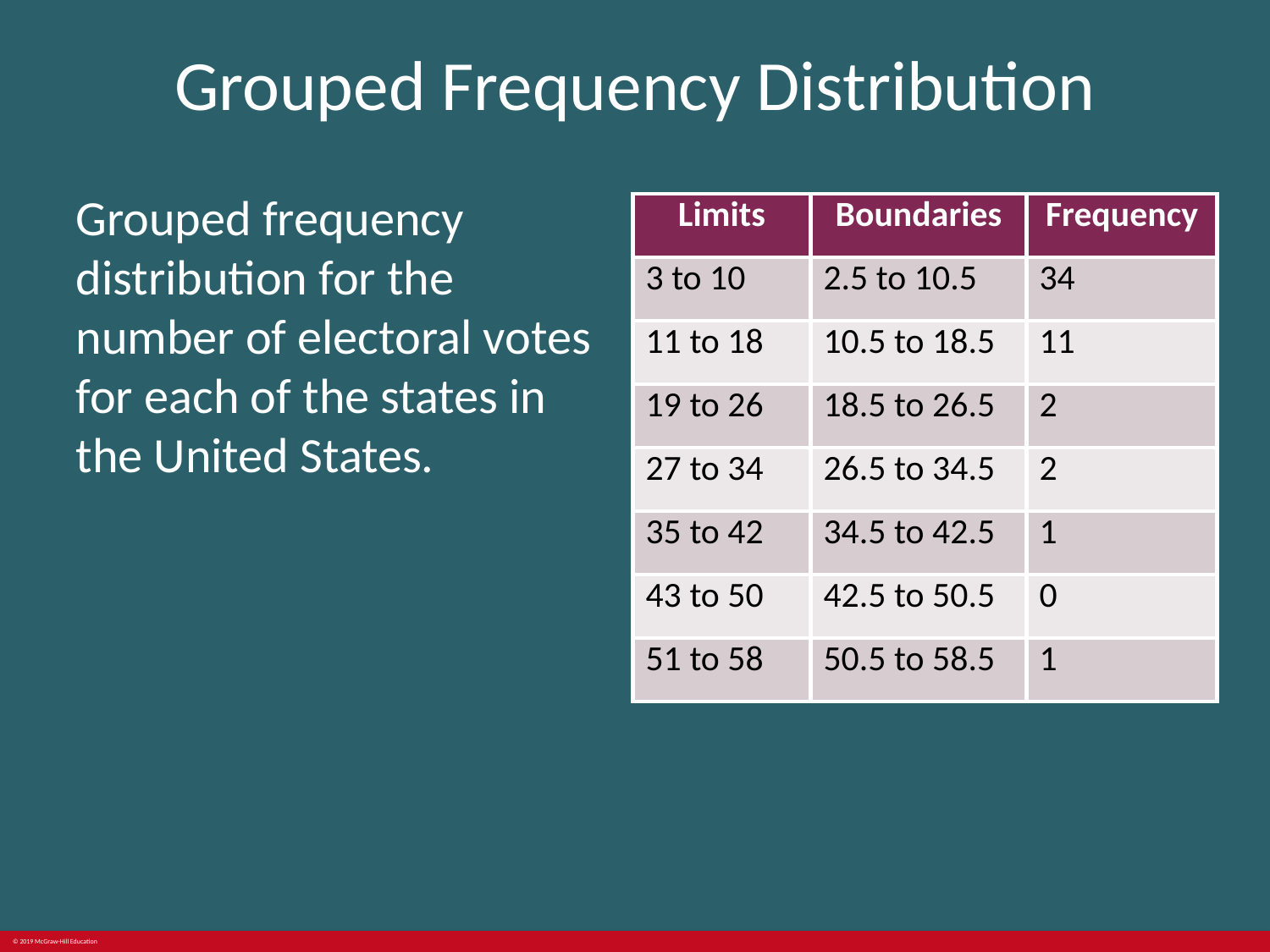

# Grouped Frequency Distribution
Grouped frequency distribution for the number of electoral votes for each of the states in the United States.
| Limits | Boundaries | Frequency |
| --- | --- | --- |
| 3 to 10 | 2.5 to 10.5 | 34 |
| 11 to 18 | 10.5 to 18.5 | 11 |
| 19 to 26 | 18.5 to 26.5 | 2 |
| 27 to 34 | 26.5 to 34.5 | 2 |
| 35 to 42 | 34.5 to 42.5 | 1 |
| 43 to 50 | 42.5 to 50.5 | 0 |
| 51 to 58 | 50.5 to 58.5 | 1 |